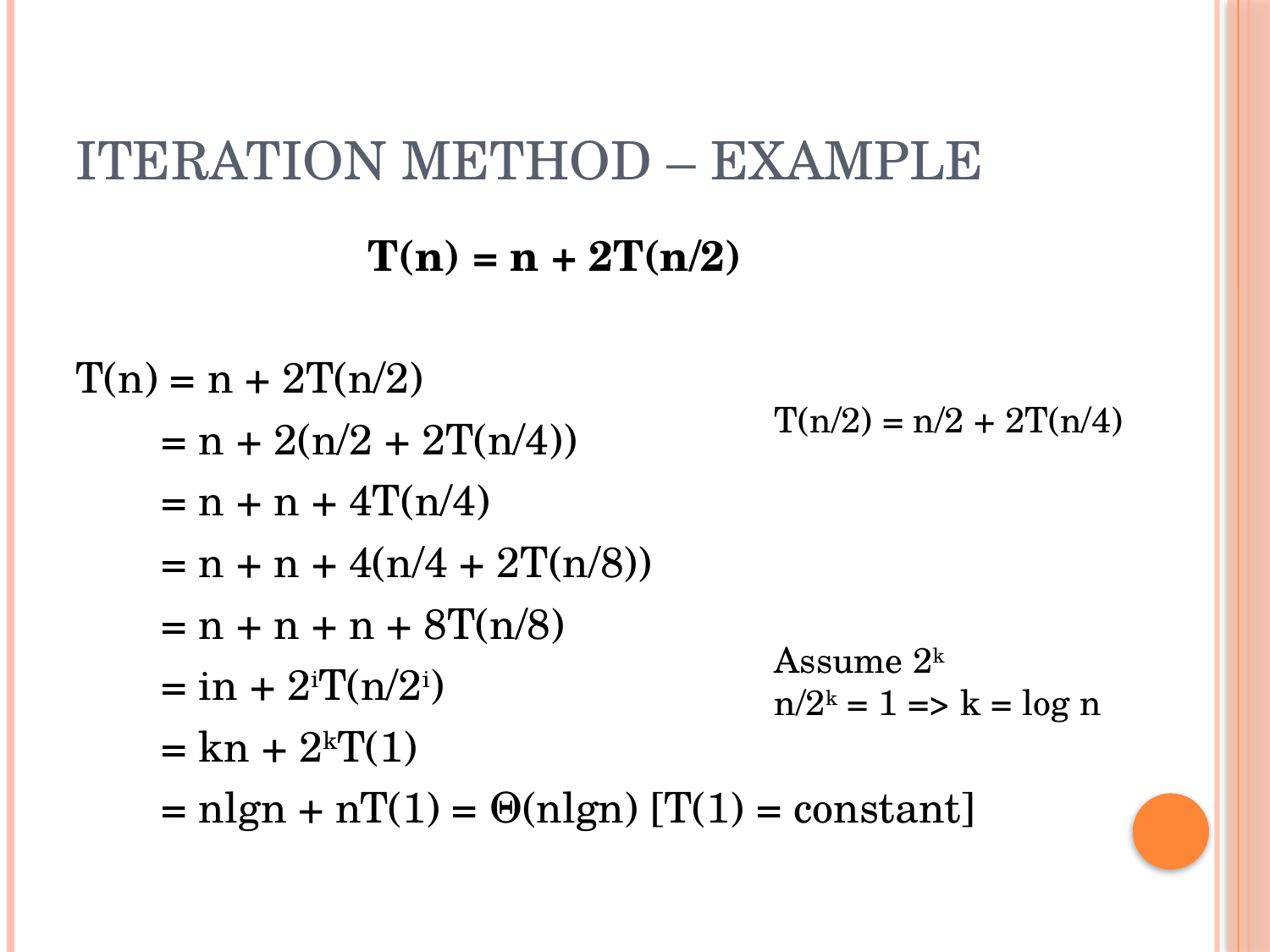

# Iteration Method – Example
			T(n) = n + 2T(n/2)

T(n) = n + 2T(n/2)
	    = n + 2(n/2 + 2T(n/4))
	    = n + n + 4T(n/4)
	    = n + n + 4(n/4 + 2T(n/8))
	    = n + n + n + 8T(n/8)
	    = in + 2iT(n/2i)
	    = kn + 2kT(1)
	    = nlgn + nT(1) = Θ(nlgn) [T(1) = constant]

T(n/2) = n/2 + 2T(n/4)
Assume 2k
n/2k = 1 => k = log n